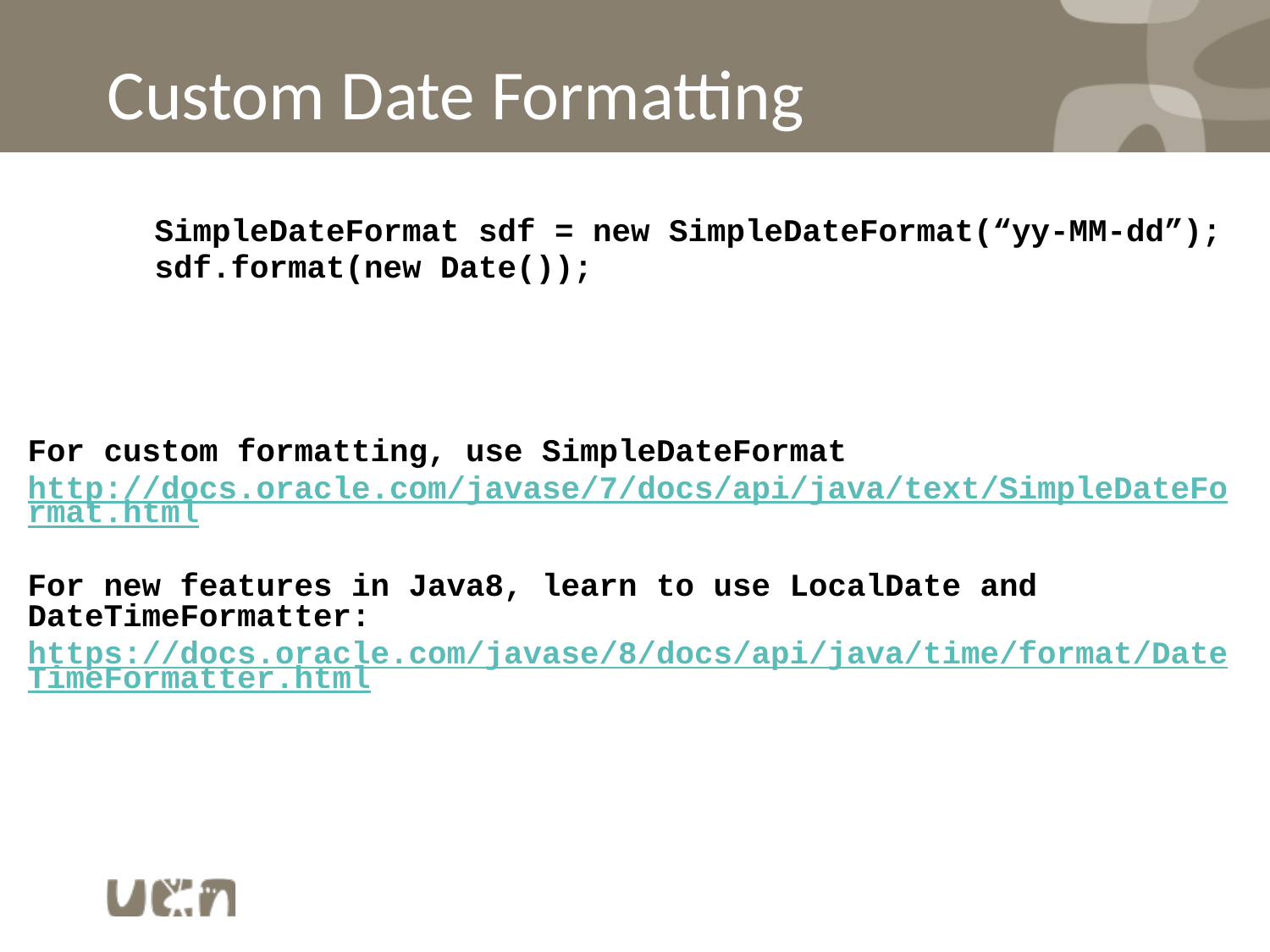

# Custom Date Formatting

	SimpleDateFormat sdf = new SimpleDateFormat(“yy-MM-dd”);
	sdf.format(new Date());

For custom formatting, use SimpleDateFormat
http://docs.oracle.com/javase/7/docs/api/java/text/SimpleDateFormat.html

For new features in Java8, learn to use LocalDate and DateTimeFormatter:
https://docs.oracle.com/javase/8/docs/api/java/time/format/DateTimeFormatter.html